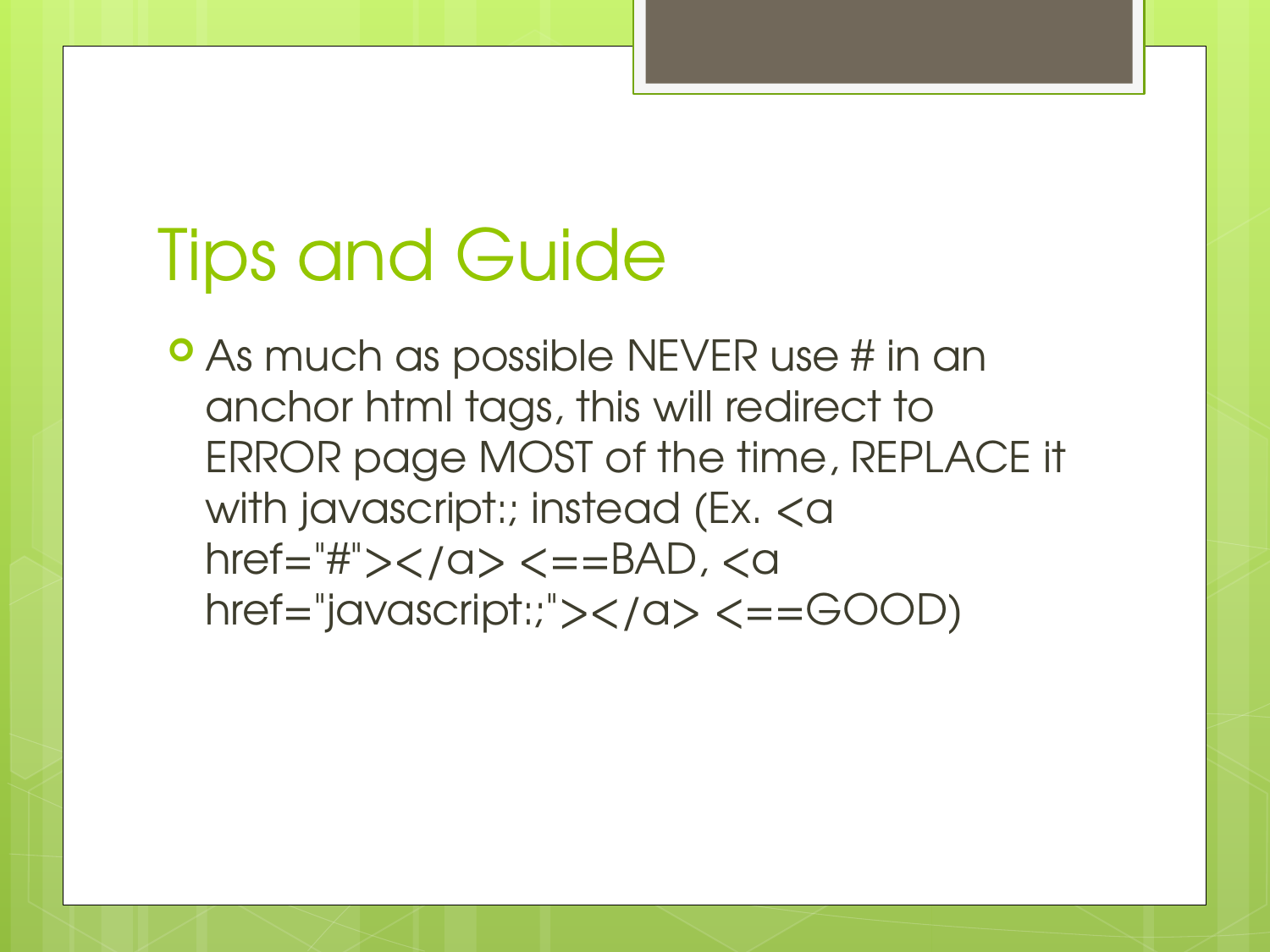

# Tips and Guide
As much as possible NEVER use # in an anchor html tags, this will redirect to ERROR page MOST of the time, REPLACE it with javascript:; instead (Ex. <a href="#"></a> <==BAD, <a href="javascript:;"></a> <==GOOD)